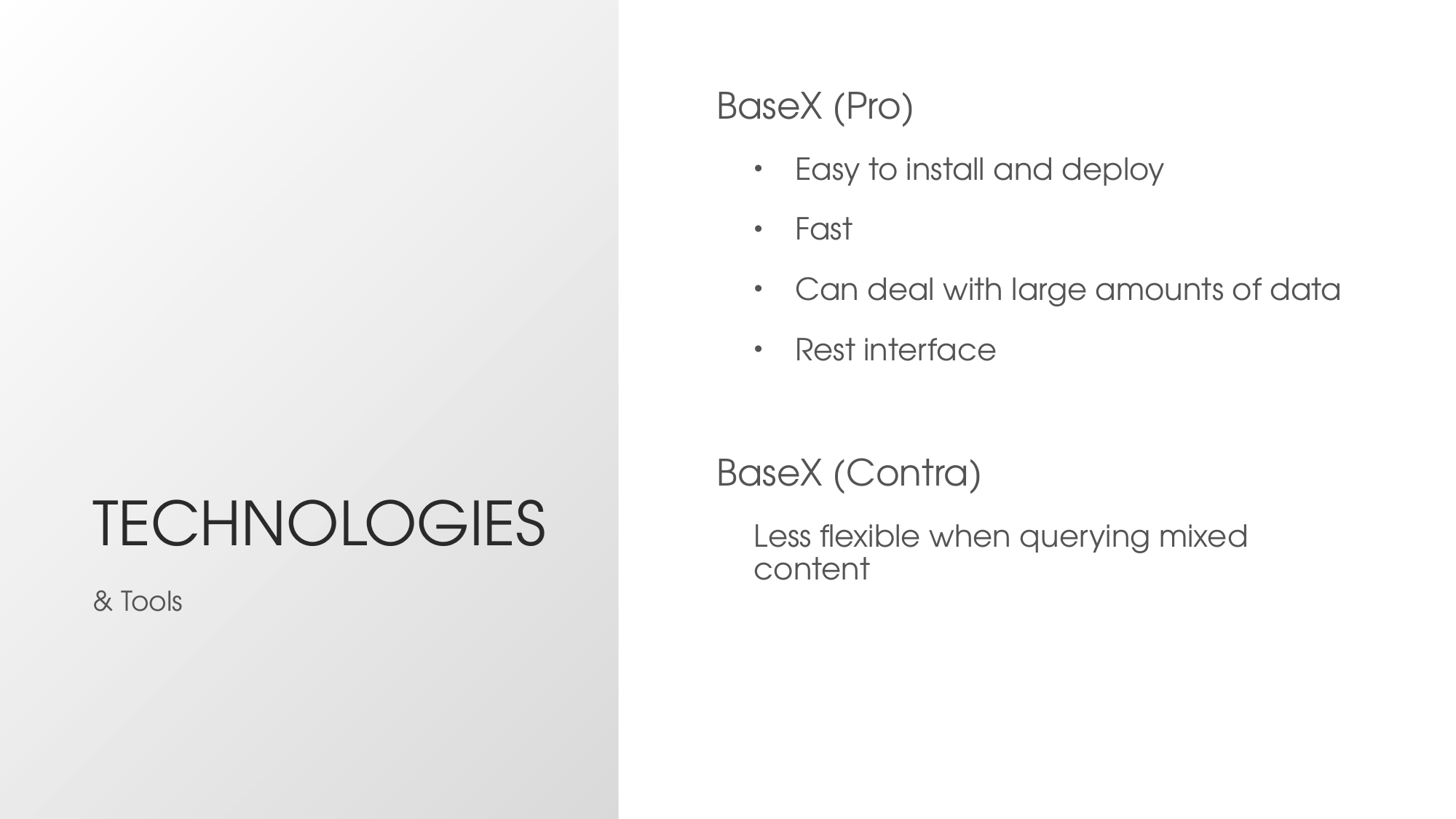

# Technologies
BaseX (Pro)
Easy to install and deploy
Fast
Can deal with large amounts of data
Rest interface

BaseX (Contra)
Less flexible when querying mixed content
& Tools